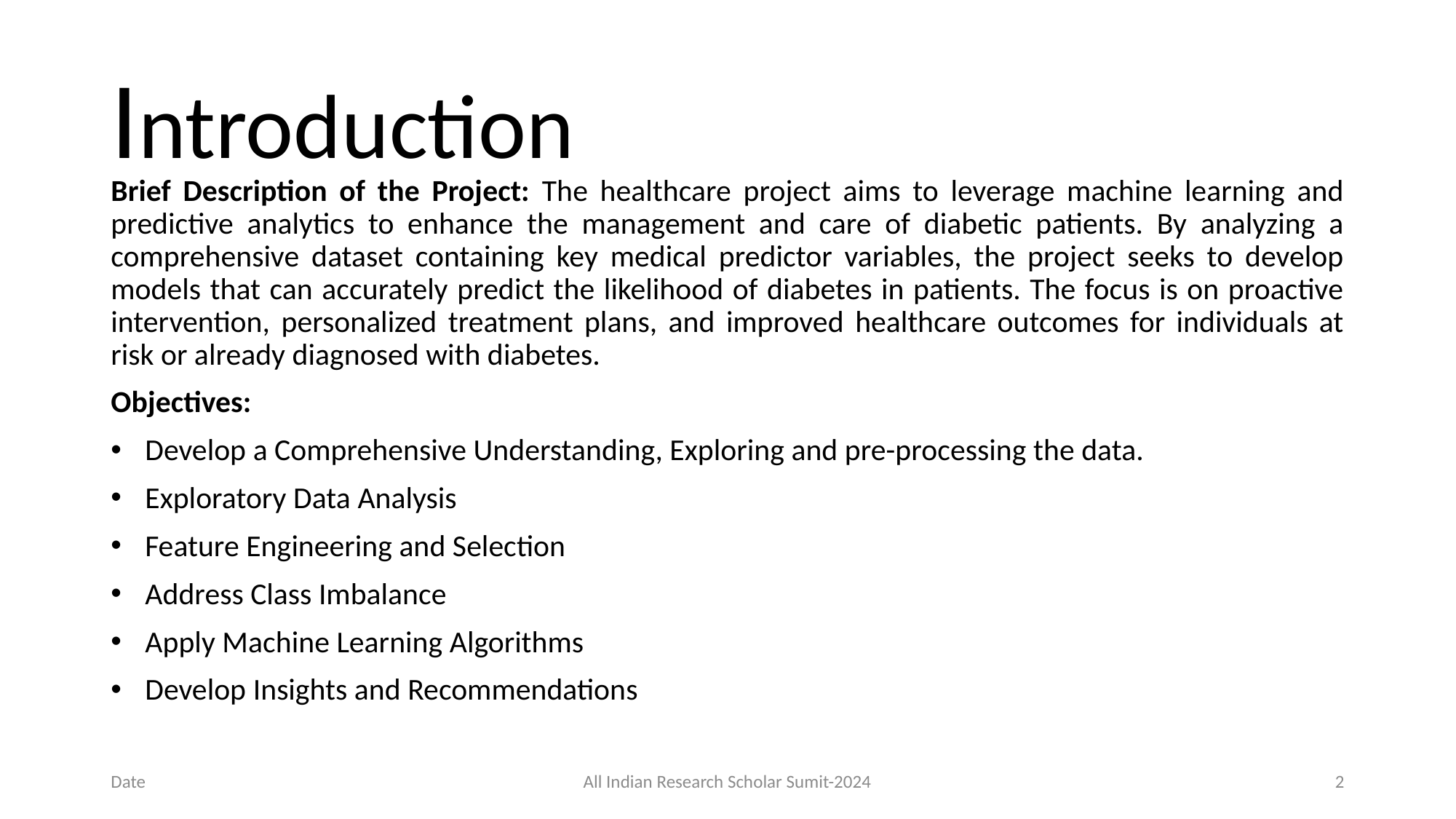

# Introduction
Brief Description of the Project: The healthcare project aims to leverage machine learning and predictive analytics to enhance the management and care of diabetic patients. By analyzing a comprehensive dataset containing key medical predictor variables, the project seeks to develop models that can accurately predict the likelihood of diabetes in patients. The focus is on proactive intervention, personalized treatment plans, and improved healthcare outcomes for individuals at risk or already diagnosed with diabetes.
Objectives:
Develop a Comprehensive Understanding, Exploring and pre-processing the data.
Exploratory Data Analysis
Feature Engineering and Selection
Address Class Imbalance
Apply Machine Learning Algorithms
Develop Insights and Recommendations

Date
All Indian Research Scholar Sumit-2024
2